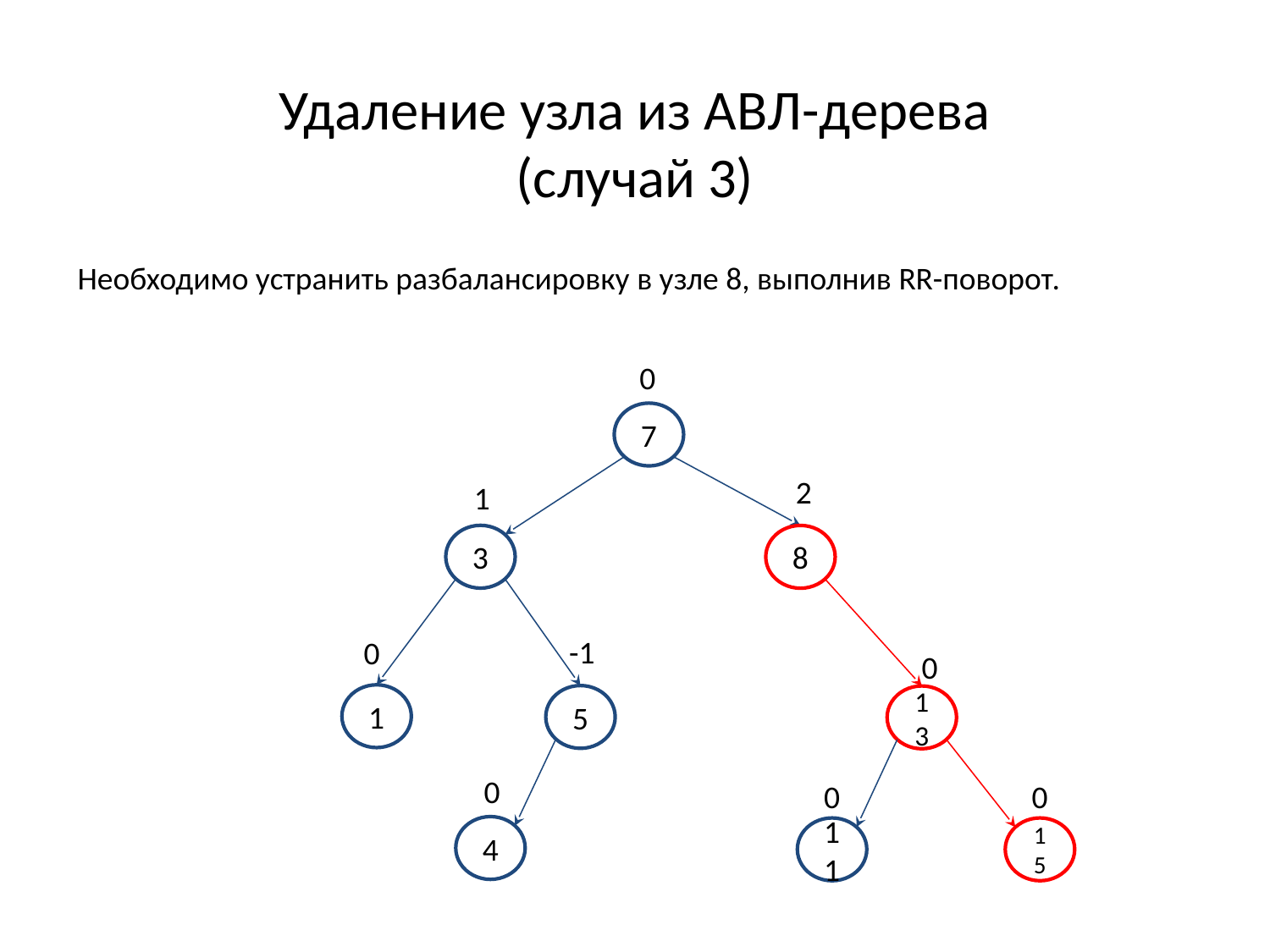

# Удаление узла из АВЛ-дерева (случай 3)
Необходимо устранить разбалансировку в узле 8, выполнив RR-поворот.

0
7
2
8
1
3
-1
5
0
1
0
13
0
4
0
11
0
15